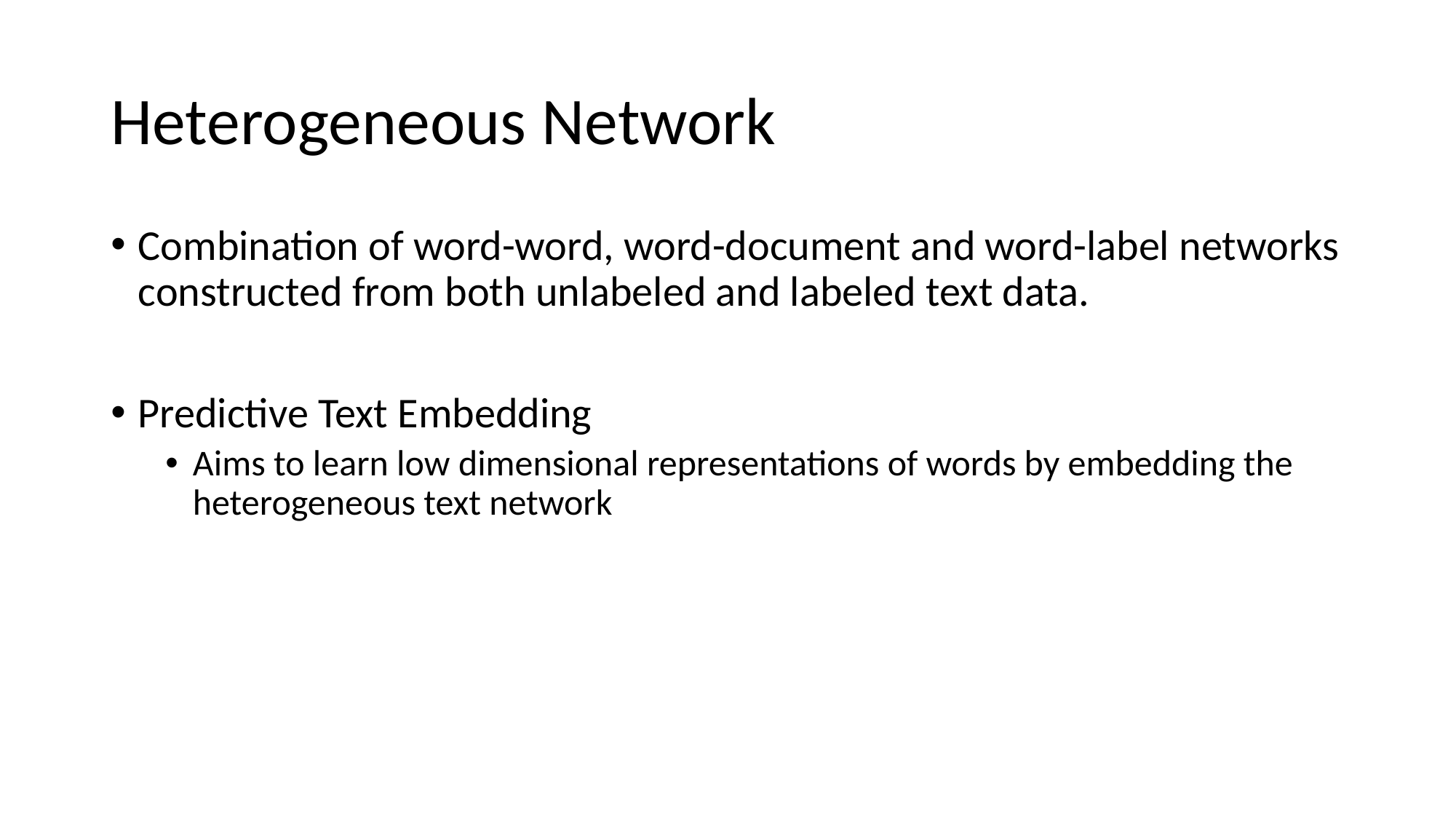

# Heterogeneous Network
Combination of word-word, word-document and word-label networks constructed from both unlabeled and labeled text data.

Predictive Text Embedding
Aims to learn low dimensional representations of words by embedding the heterogeneous text network